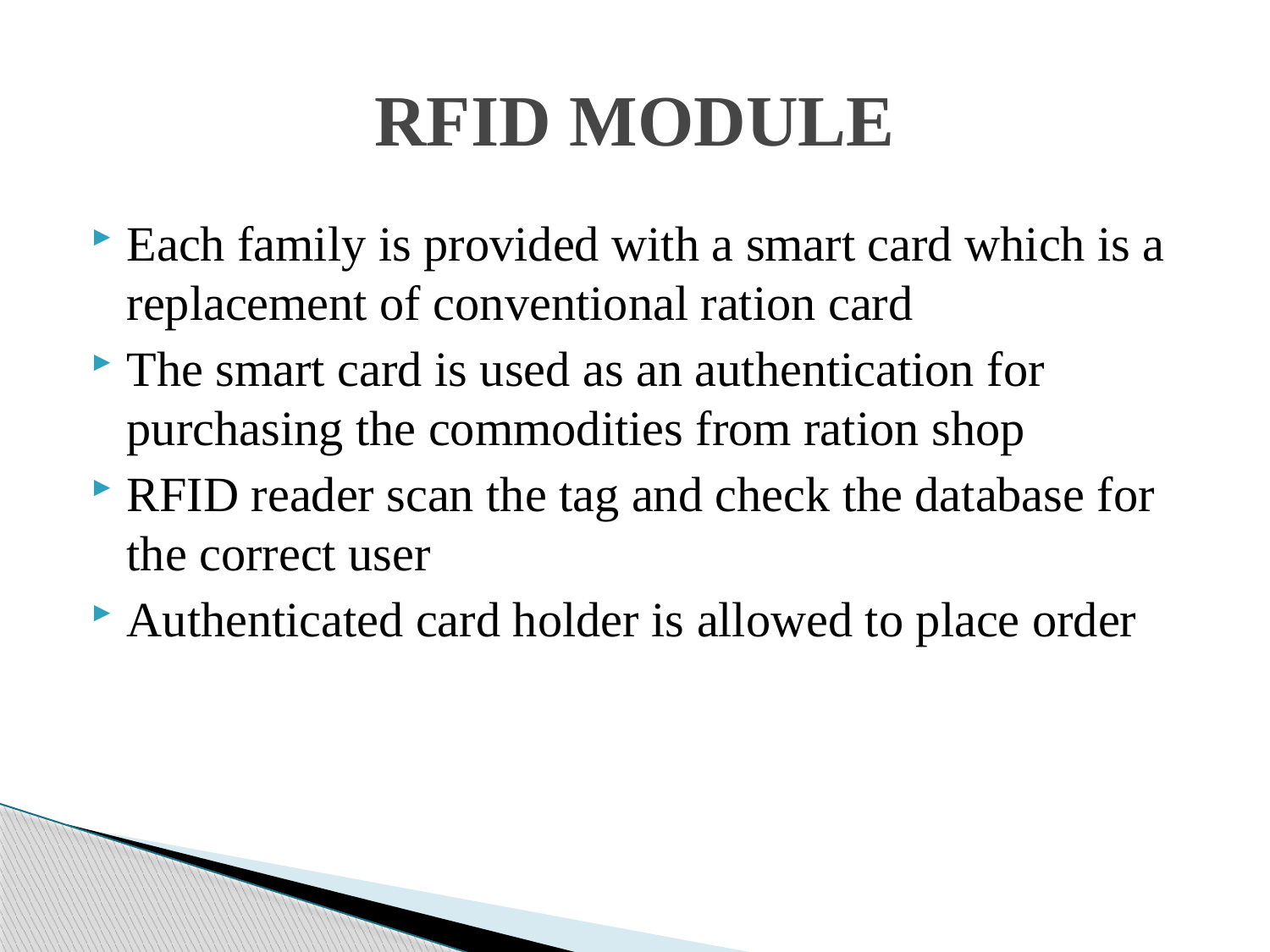

# RFID MODULE
Each family is provided with a smart card which is a replacement of conventional ration card
The smart card is used as an authentication for purchasing the commodities from ration shop
RFID reader scan the tag and check the database for the correct user
Authenticated card holder is allowed to place order